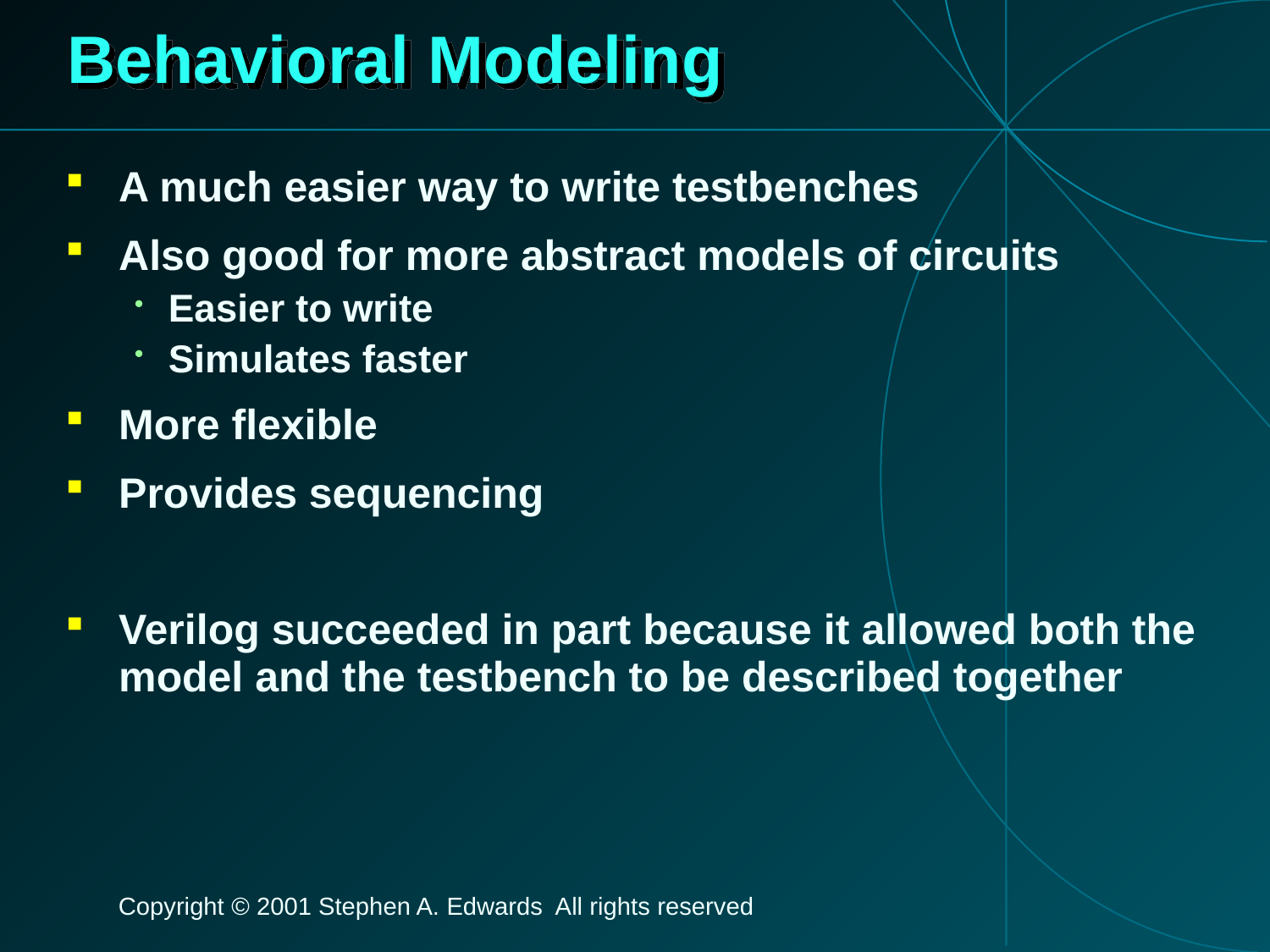

# Behavioral Modeling
A much easier way to write testbenches
Also good for more abstract models of circuits
Easier to write
Simulates faster
More flexible
Provides sequencing

Verilog succeeded in part because it allowed both the model and the testbench to be described together